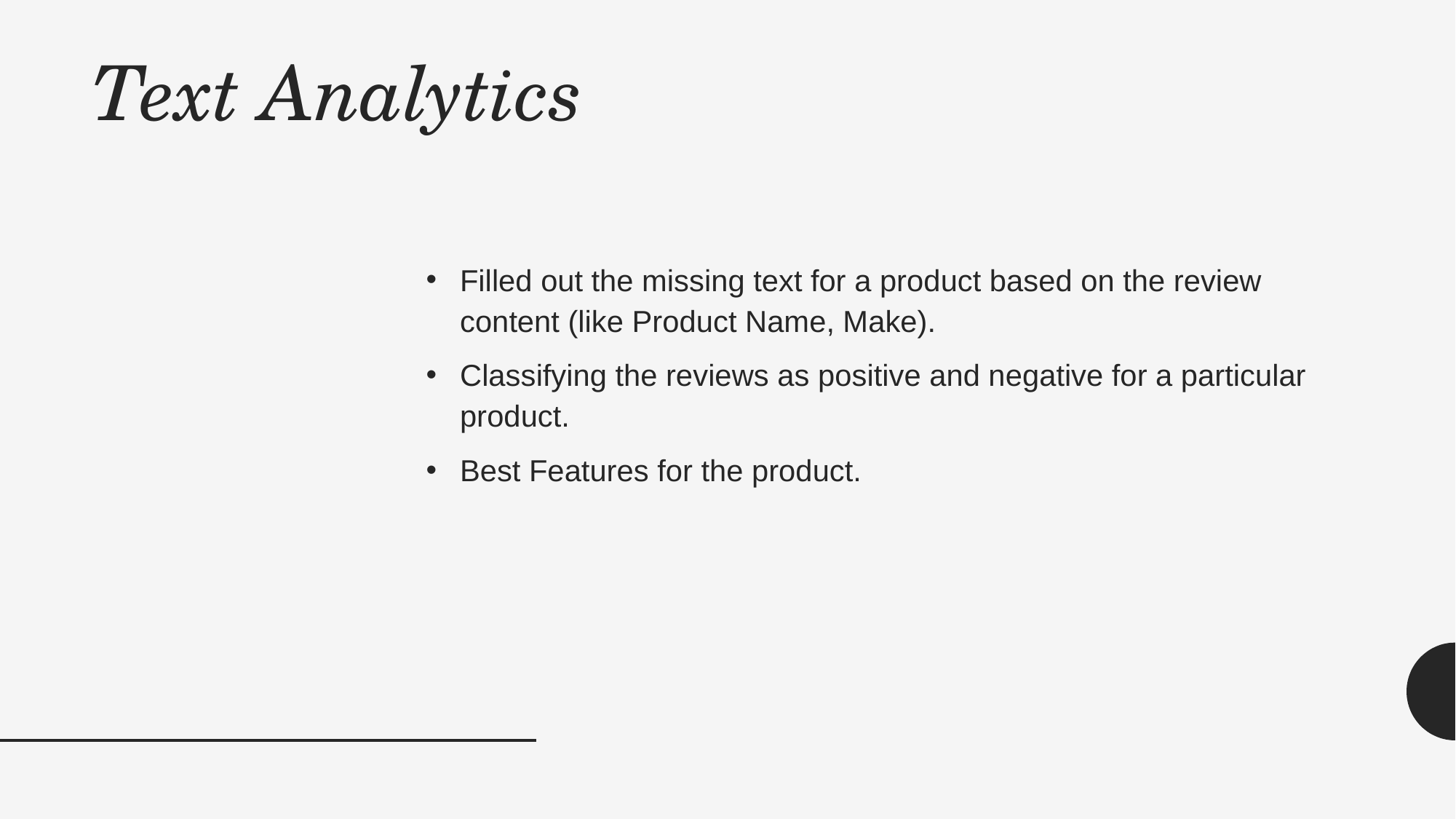

# Text Analytics

Filled out the missing text for a product based on the review content (like Product Name, Make).
Classifying the reviews as positive and negative for a particular product.
Best Features for the product.